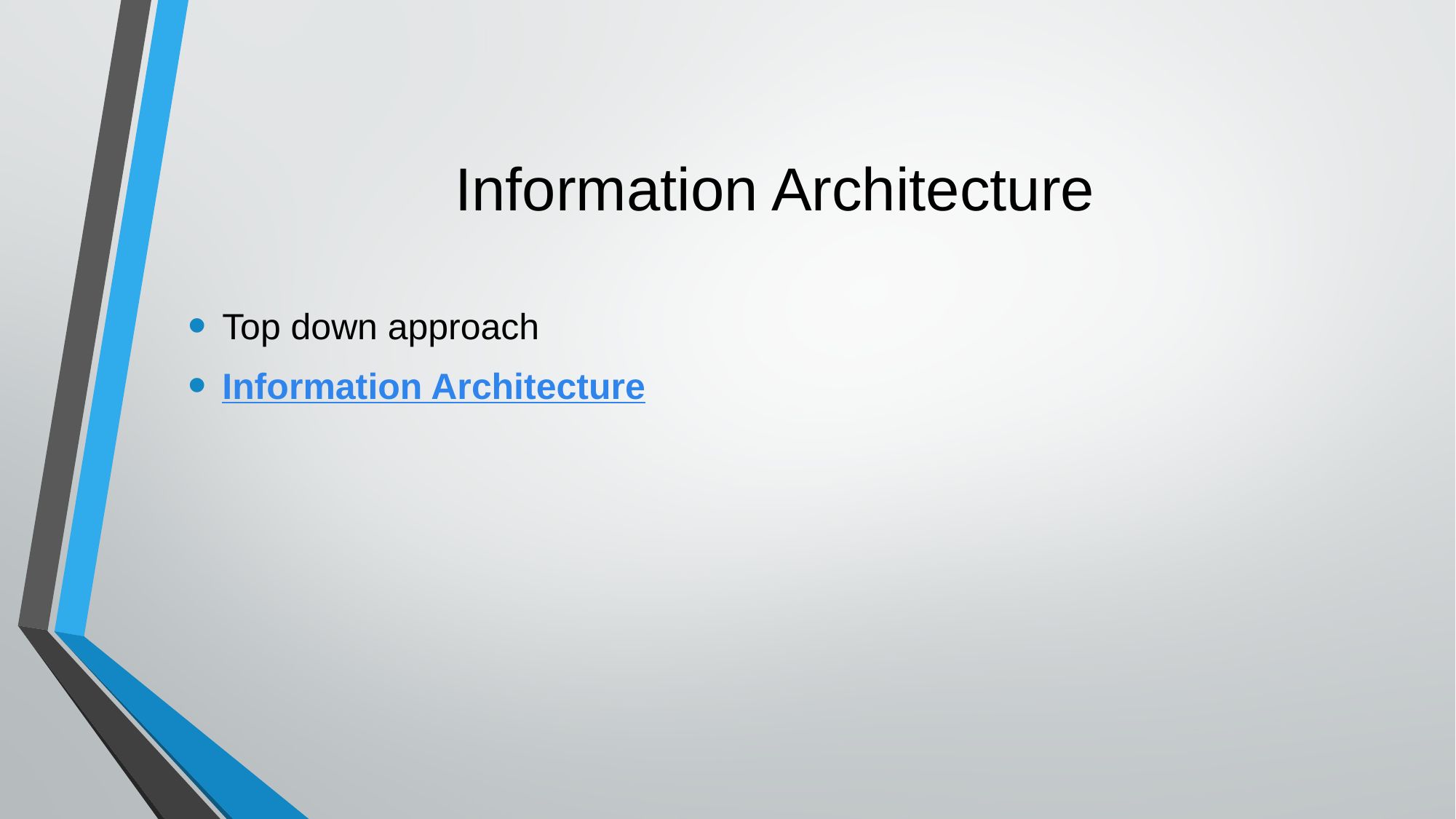

# Information Architecture
Top down approach
Information Architecture